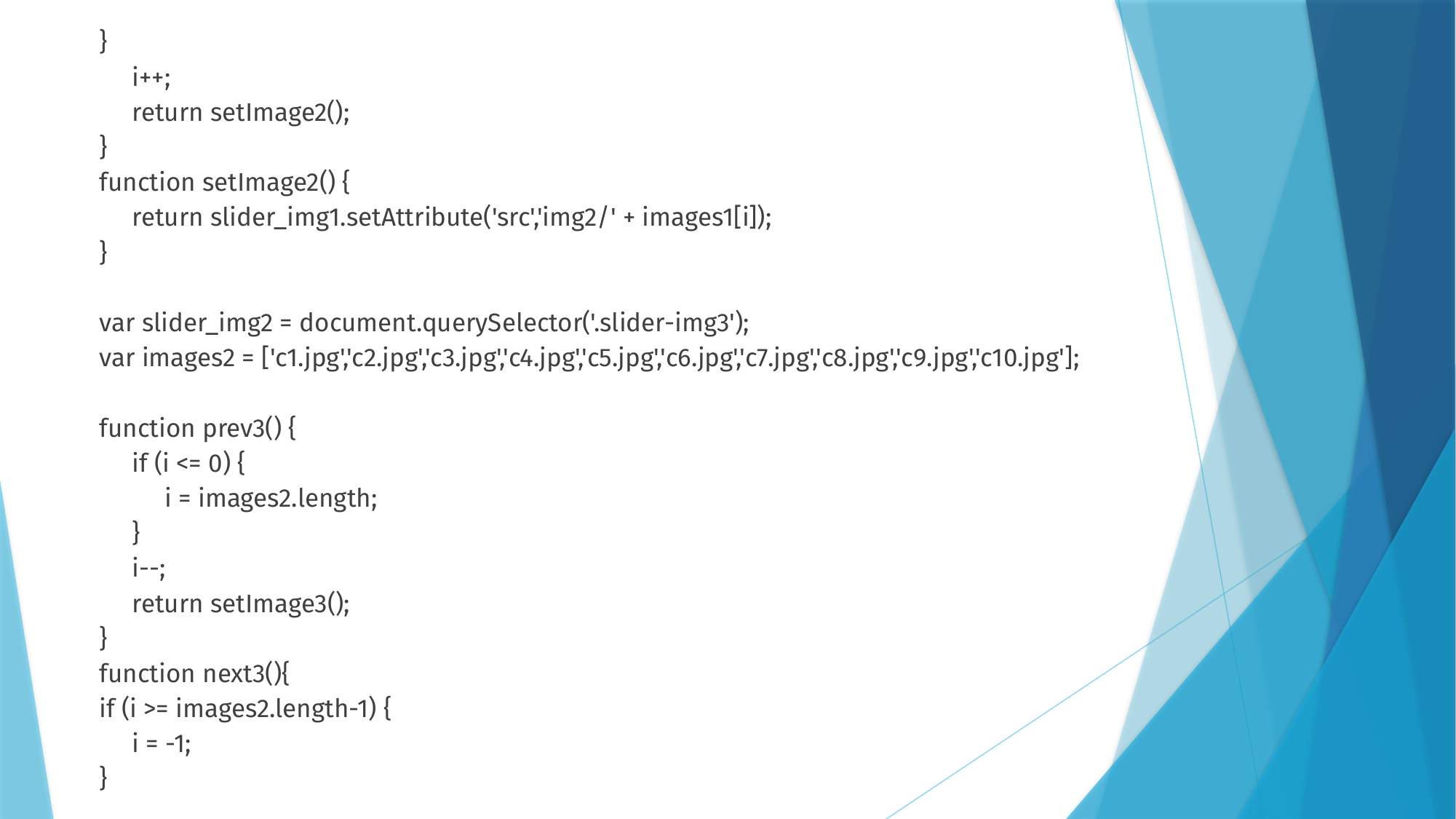

}
	i++;
	return setImage2();
}
function setImage2() {
	return slider_img1.setAttribute('src','img2/' + images1[i]);
}

var slider_img2 = document.querySelector('.slider-img3');
var images2 = ['c1.jpg','c2.jpg','c3.jpg','c4.jpg','c5.jpg','c6.jpg','c7.jpg','c8.jpg','c9.jpg','c10.jpg'];

function prev3() {
	if (i <= 0) {
		i = images2.length;
	}
	i--;
	return setImage3();
}
function next3(){
if (i >= images2.length-1) {
	i = -1;
}